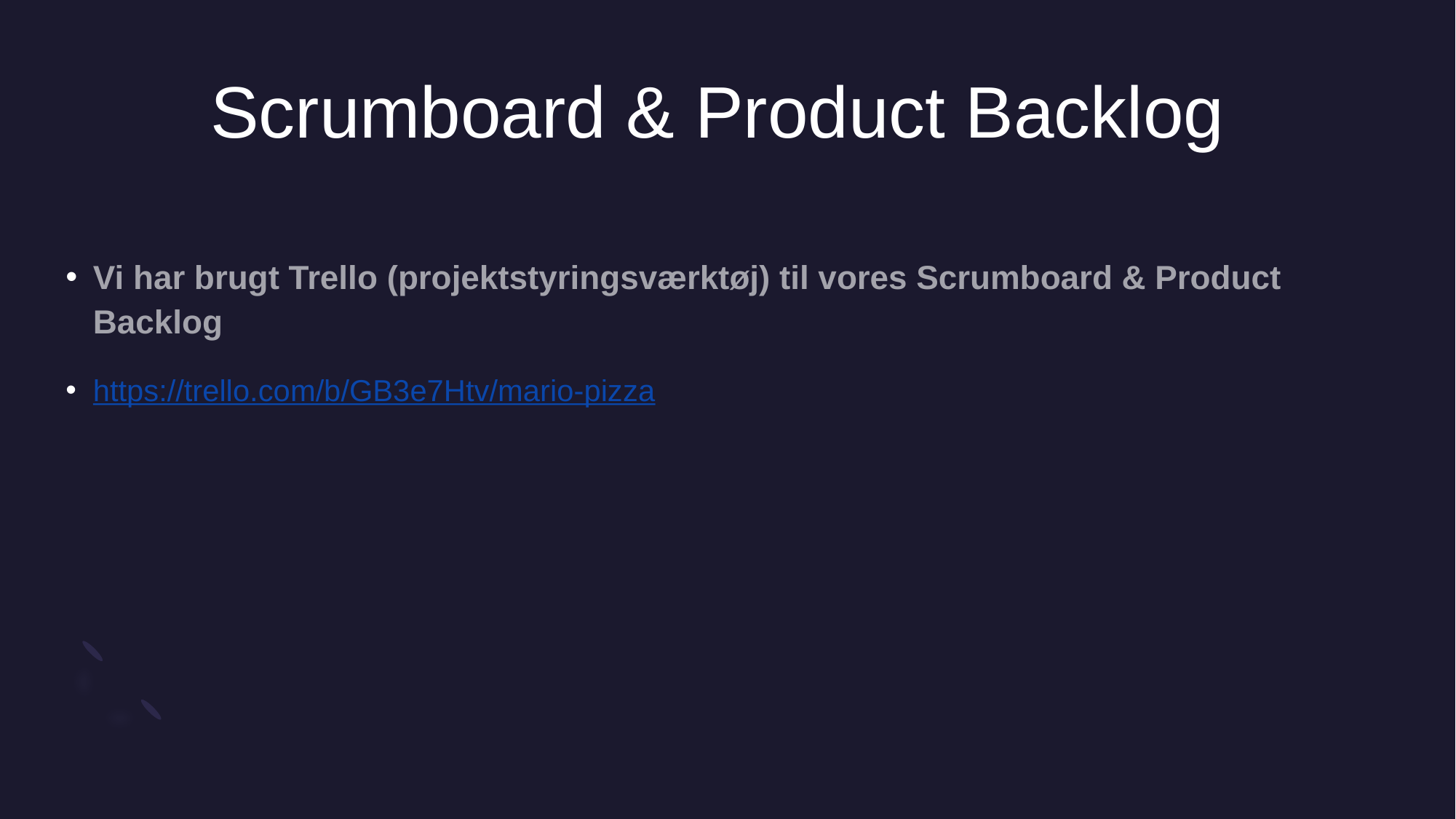

# Scrumboard & Product Backlog
Vi har brugt Trello (projektstyringsværktøj) til vores Scrumboard & Product Backlog
https://trello.com/b/GB3e7Htv/mario-pizza